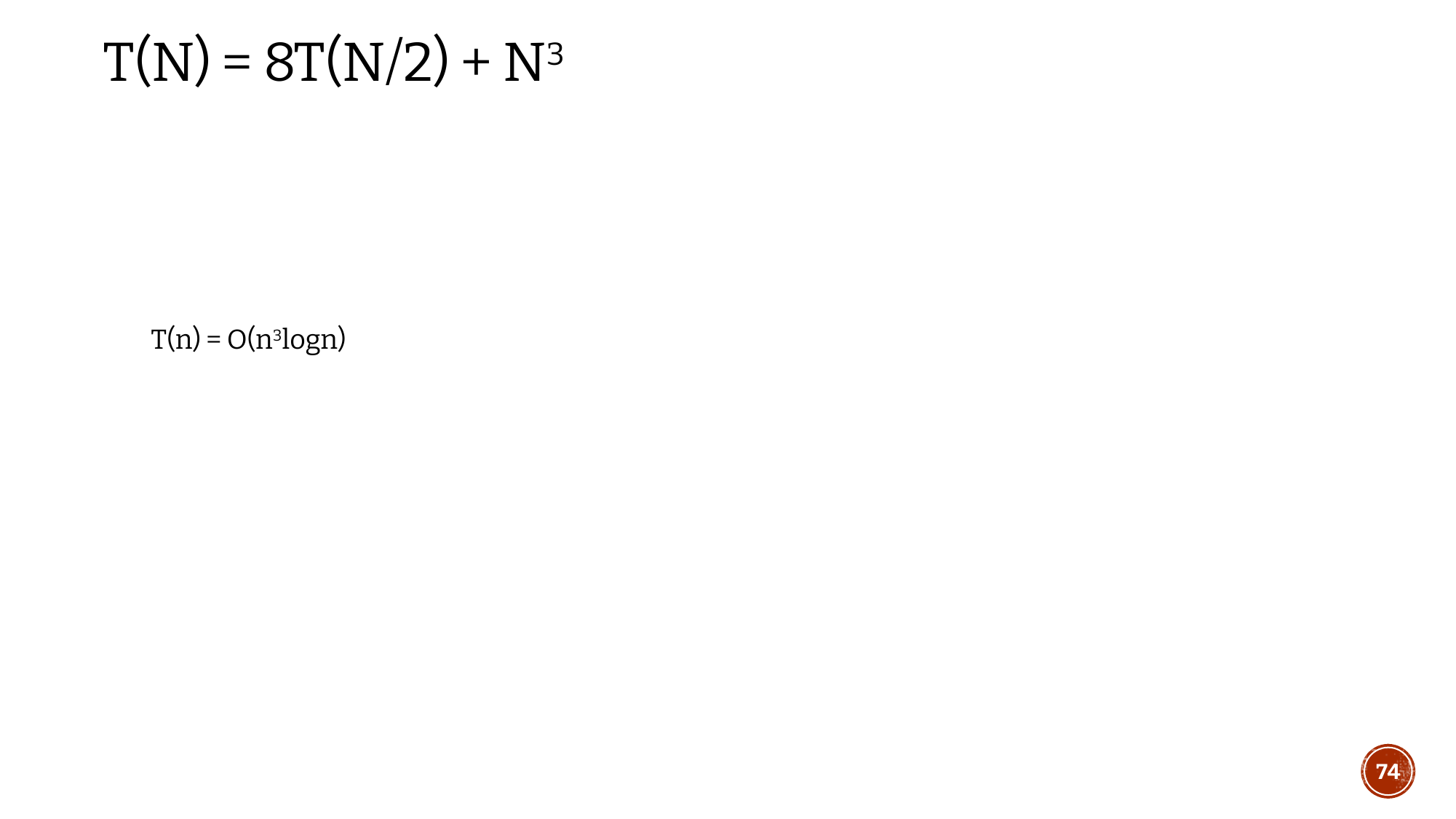

# T(n) = 8T(n/2) + n3
T(n) = O(n3logn)
74